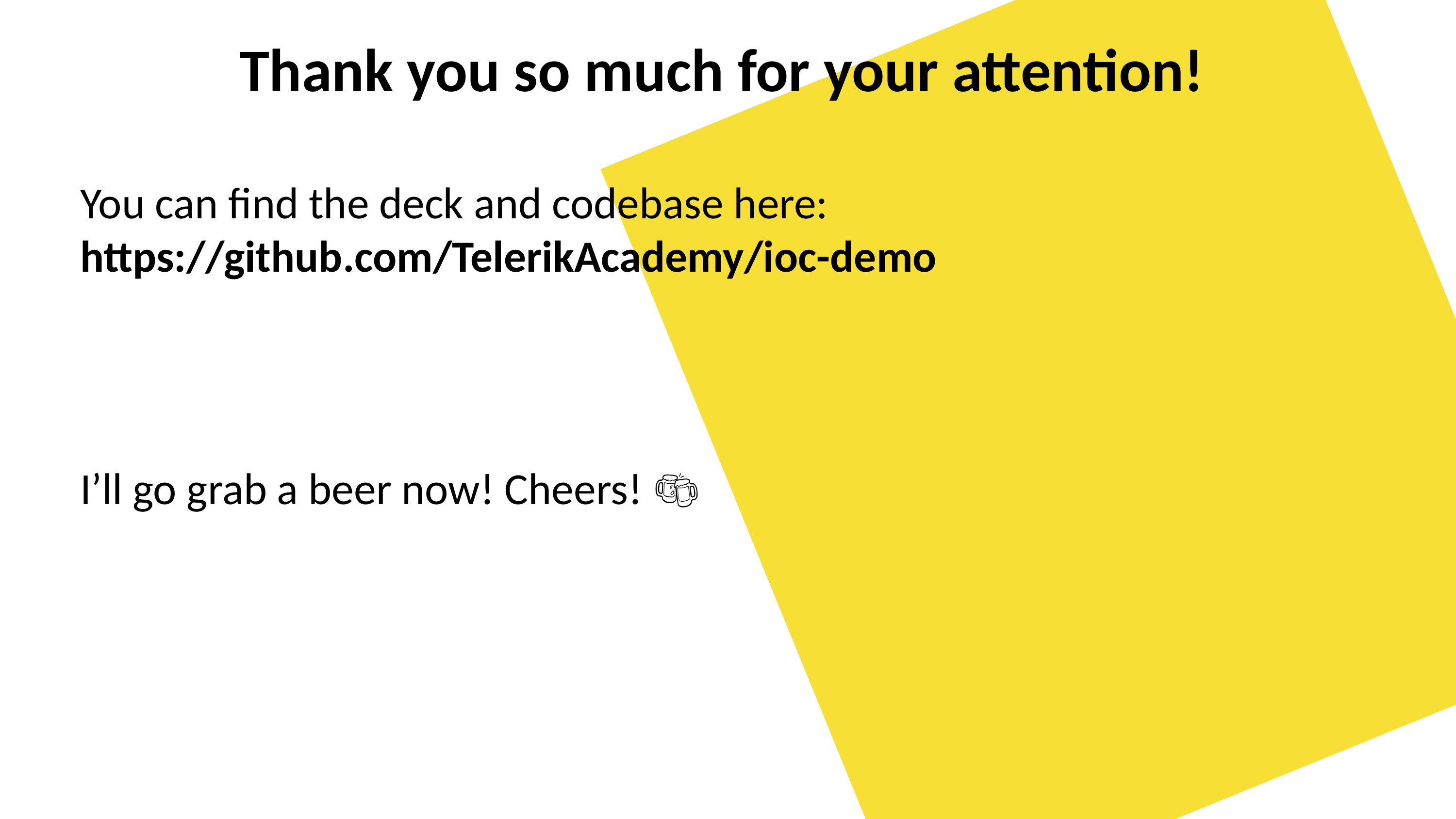

# Thank you so much for your attention!

You can find the deck and codebase here: https://github.com/TelerikAcademy/ioc-demo

I’ll go grab a beer now! Cheers! 🍻